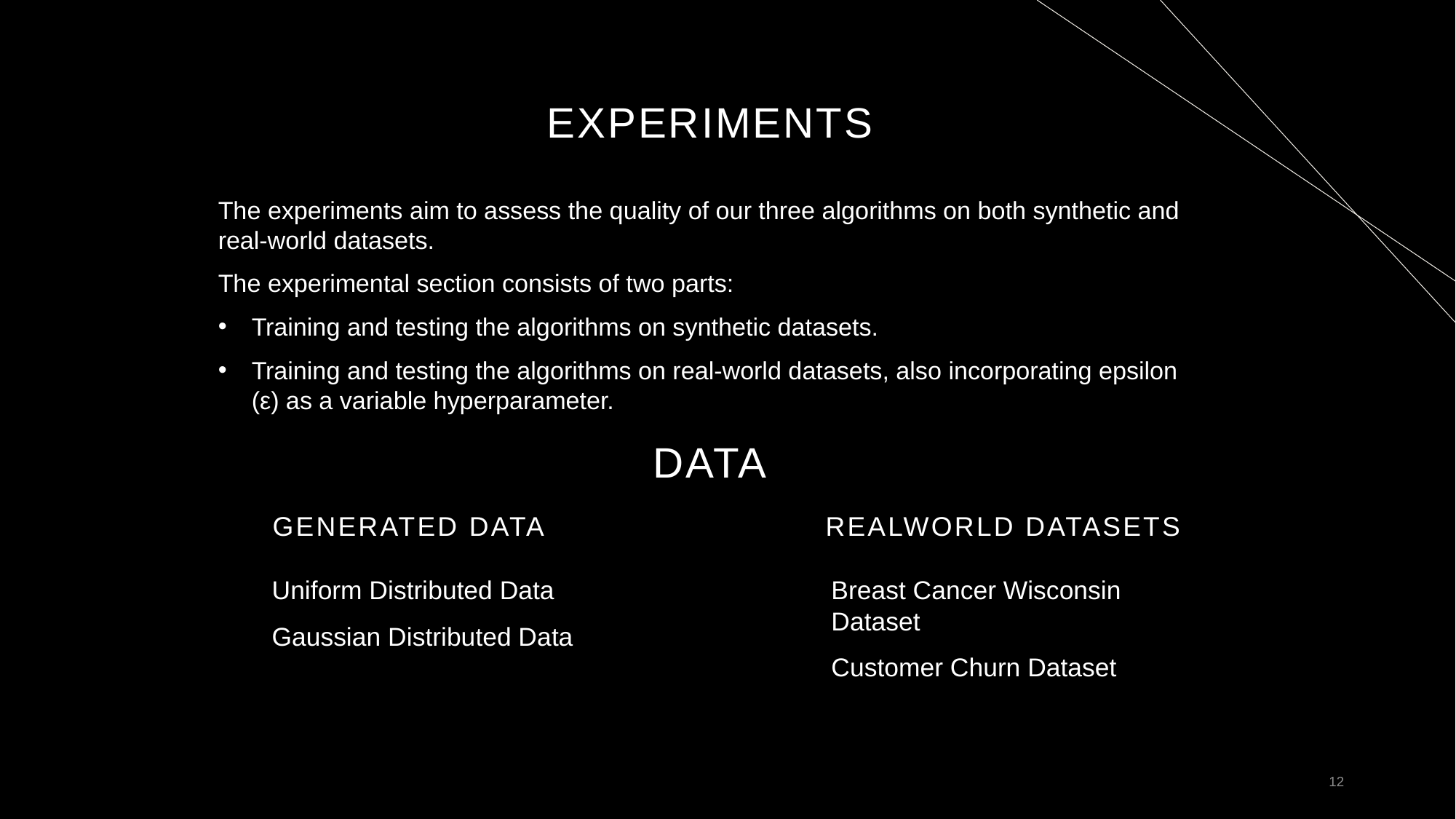

# EXPERIMENTS
The experiments aim to assess the quality of our three algorithms on both synthetic and real-world datasets.
The experimental section consists of two parts:
Training and testing the algorithms on synthetic datasets.
Training and testing the algorithms on real-world datasets, also incorporating epsilon (ε) as a variable hyperparameter.
data
GENERATED DATA
REALWORLD DATASETS
Uniform Distributed Data
Gaussian Distributed Data
Breast Cancer Wisconsin Dataset
Customer Churn Dataset
12